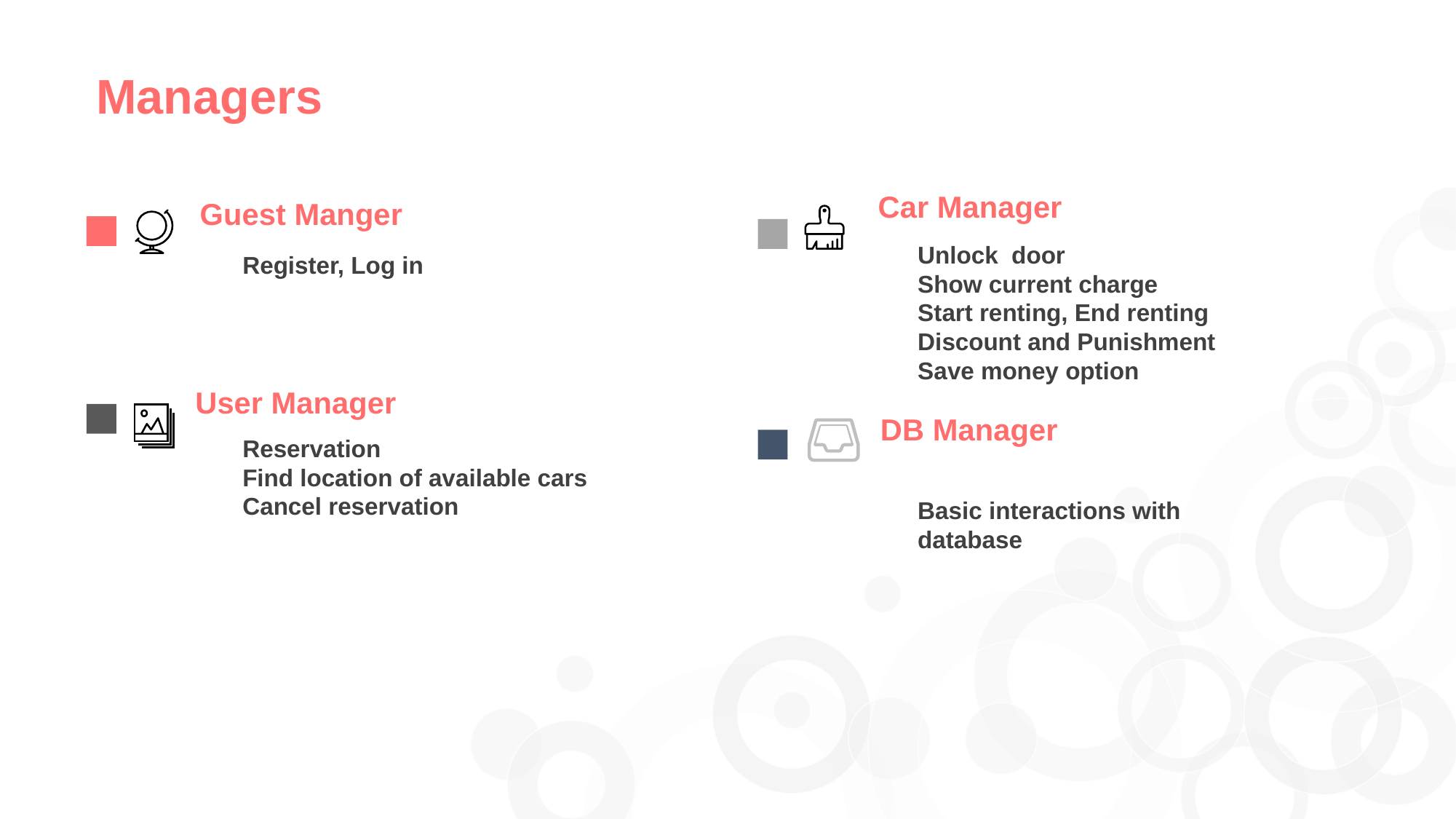

Managers
Car Manager
Guest Manger

Unlock  door
Show current charge
Start renting, End renting
Discount and Punishment
Save money option
Register, Log in
User Manager

DB Manager

Reservation
Find location of available cars
Cancel reservation

Basic interactions with database